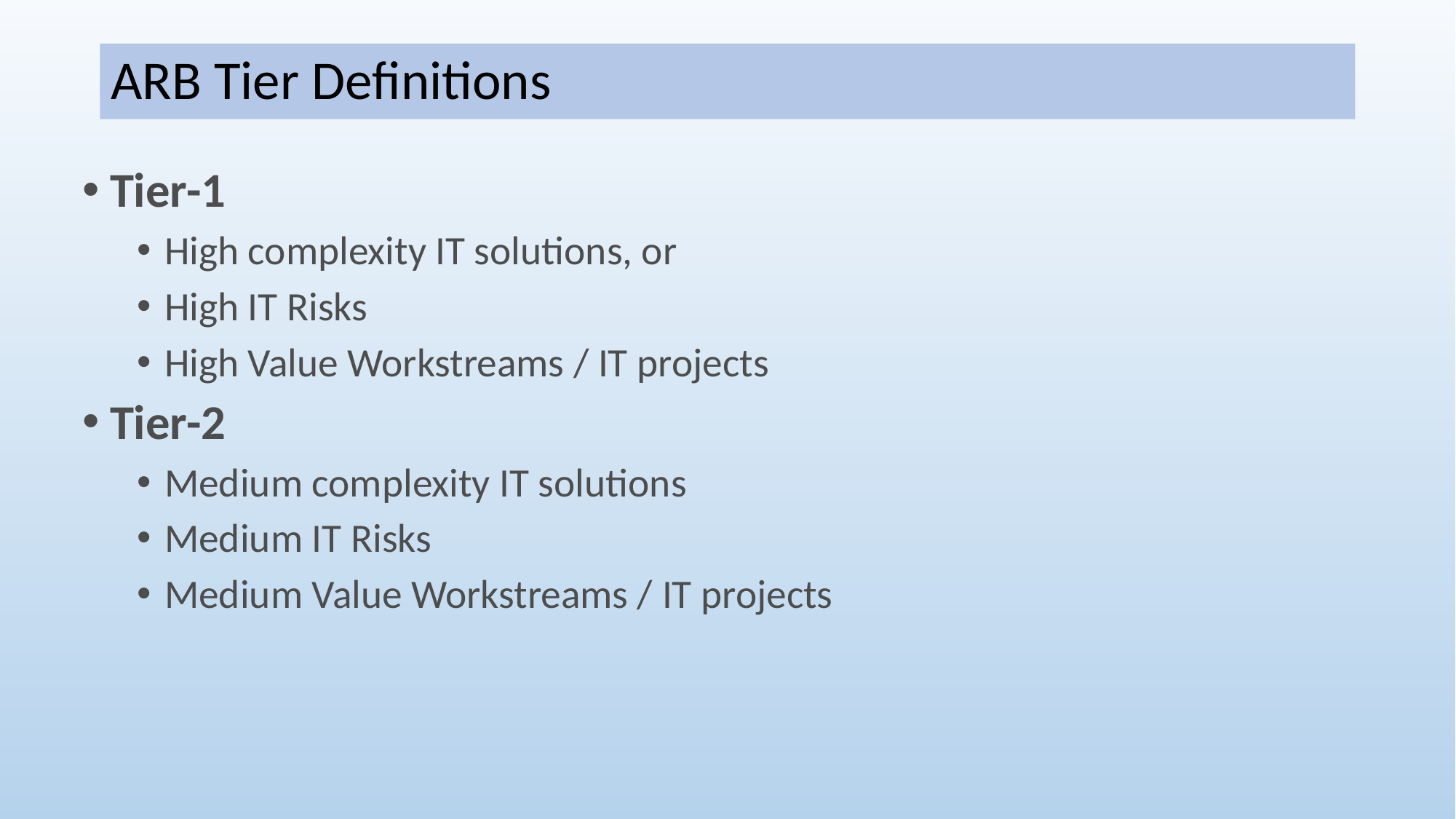

# ARB Tier Definitions
Tier-1
High complexity IT solutions, or
High IT Risks
High Value Workstreams / IT projects
Tier-2
Medium complexity IT solutions
Medium IT Risks
Medium Value Workstreams / IT projects